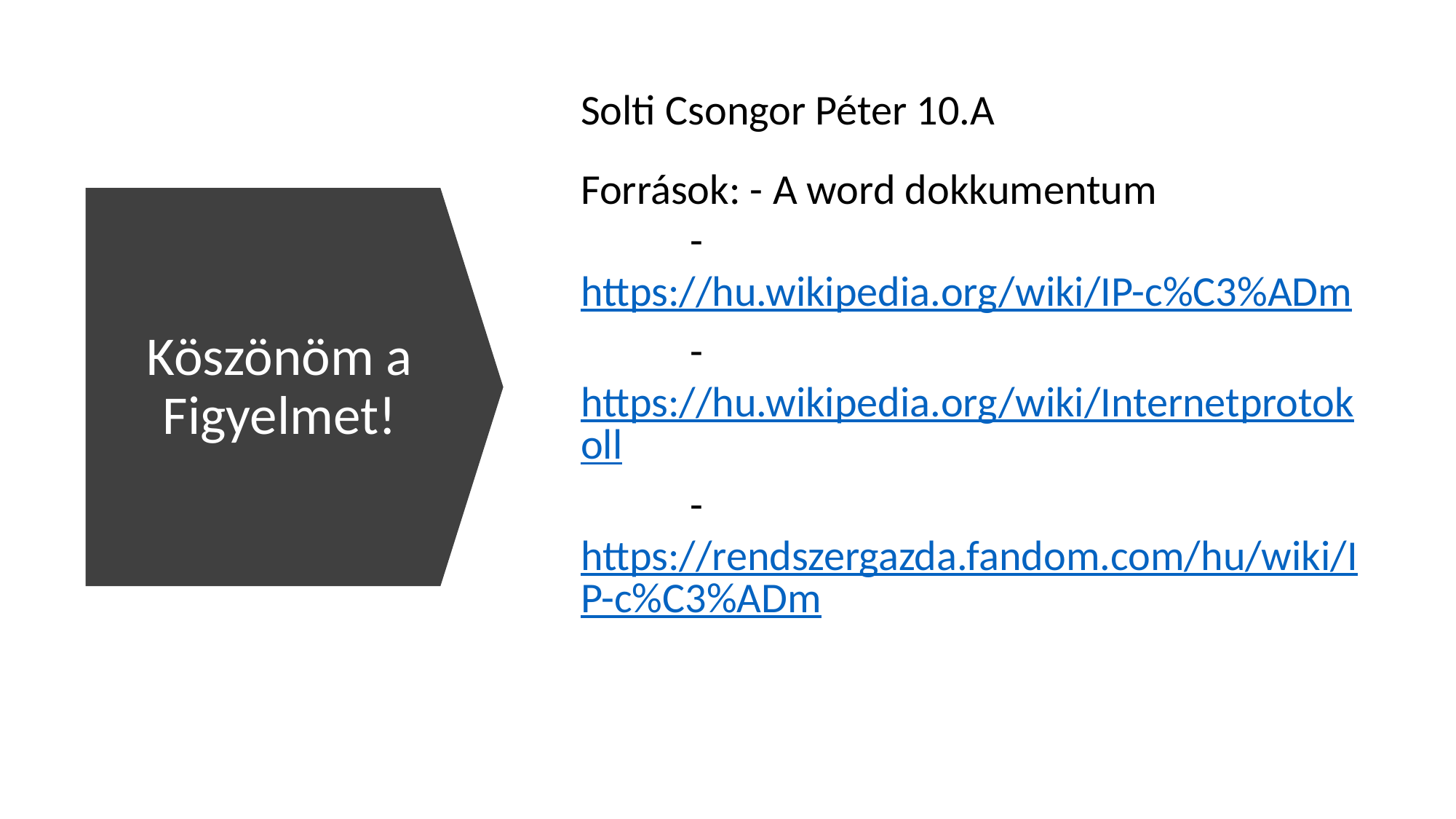

Solti Csongor Péter 10.A
Források: - A word dokkumentum
	- https://hu.wikipedia.org/wiki/IP-	c%C3%ADm
	- 	https://hu.wikipedia.org/wiki/Internet	protokoll
	- 	https://rendszergazda.fandom.com/hu	/wiki/IP-c%C3%ADm

# Köszönöm a Figyelmet!